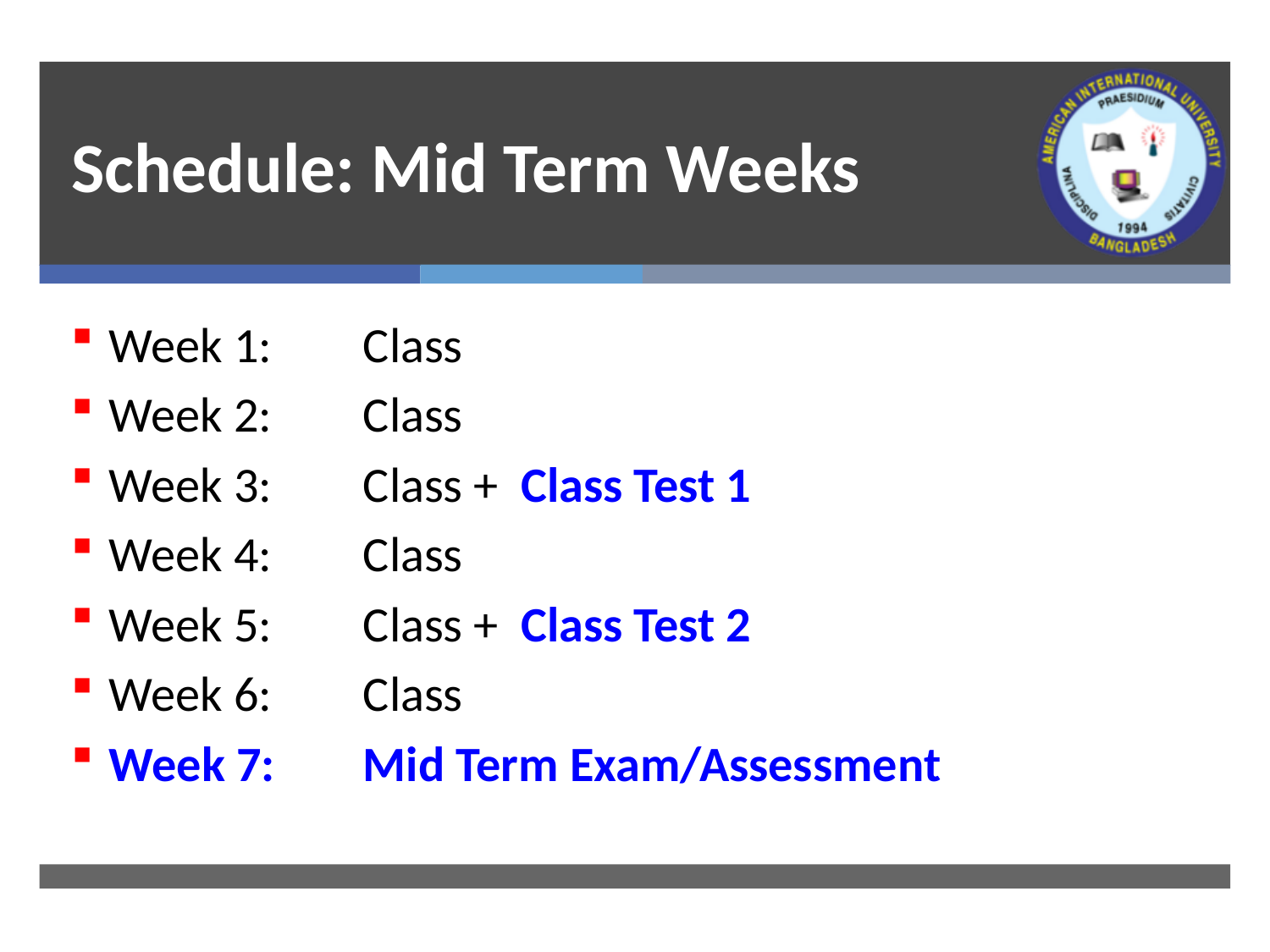

# Schedule: Mid Term Weeks
Week 1:	Class
Week 2:	Class
Week 3:	Class +  Class Test 1
Week 4: 	Class
Week 5: 	Class +  Class Test 2
Week 6: 	Class
Week 7: 	Mid Term Exam/Assessment